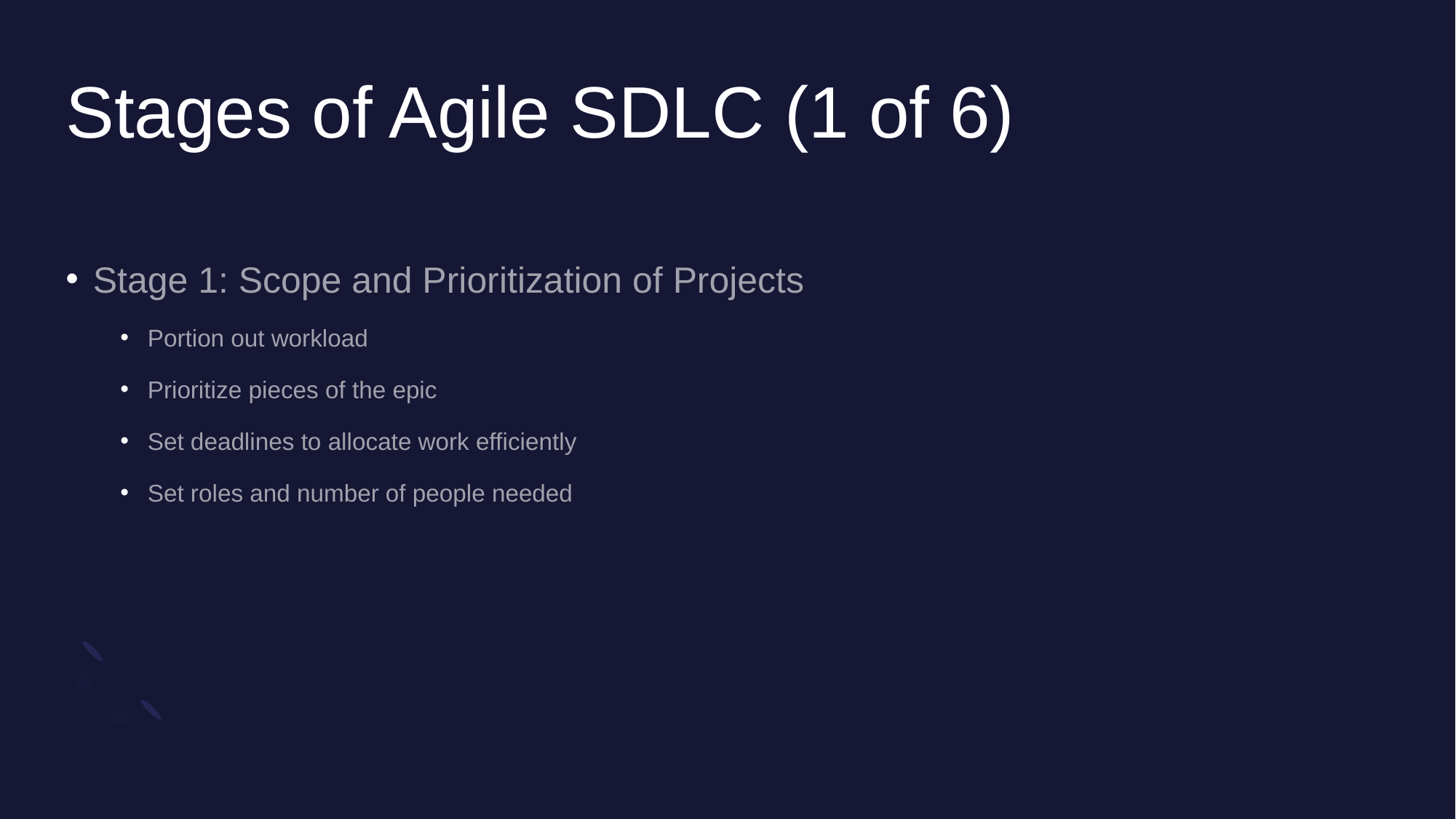

# Stages of Agile SDLC (1 of 6)
Stage 1: Scope and Prioritization of Projects
Portion out workload
Prioritize pieces of the epic
Set deadlines to allocate work efficiently
Set roles and number of people needed